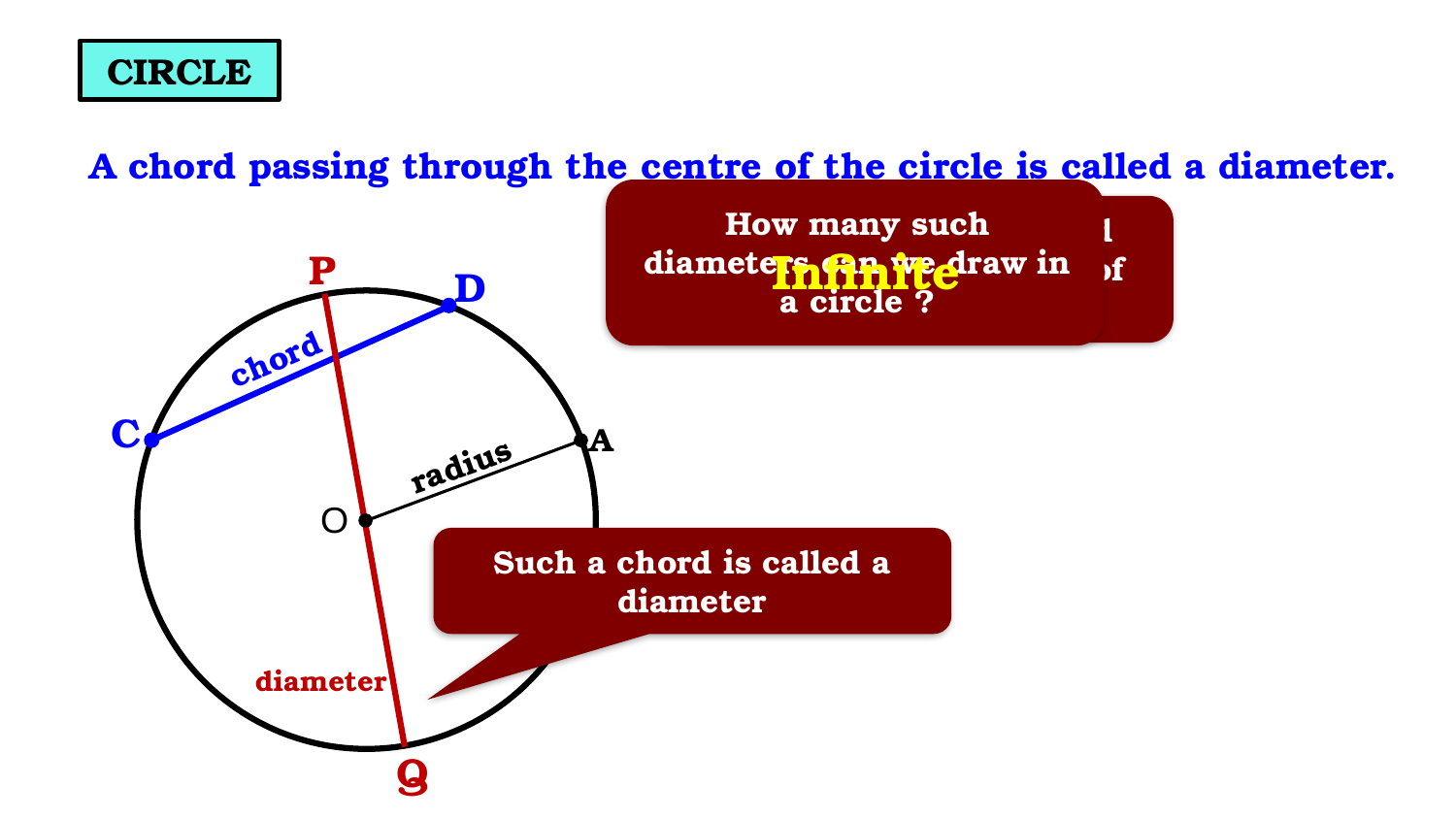

CIRCLE
A chord passing through the centre of the circle is called a diameter.

How many such diameters can we draw in a circle ?

Now, let us draw a chord passing through centre of the circle
Infinite
P
D

chord
C
A
radius

O

Such a chord is called a diameter
diameter
Q